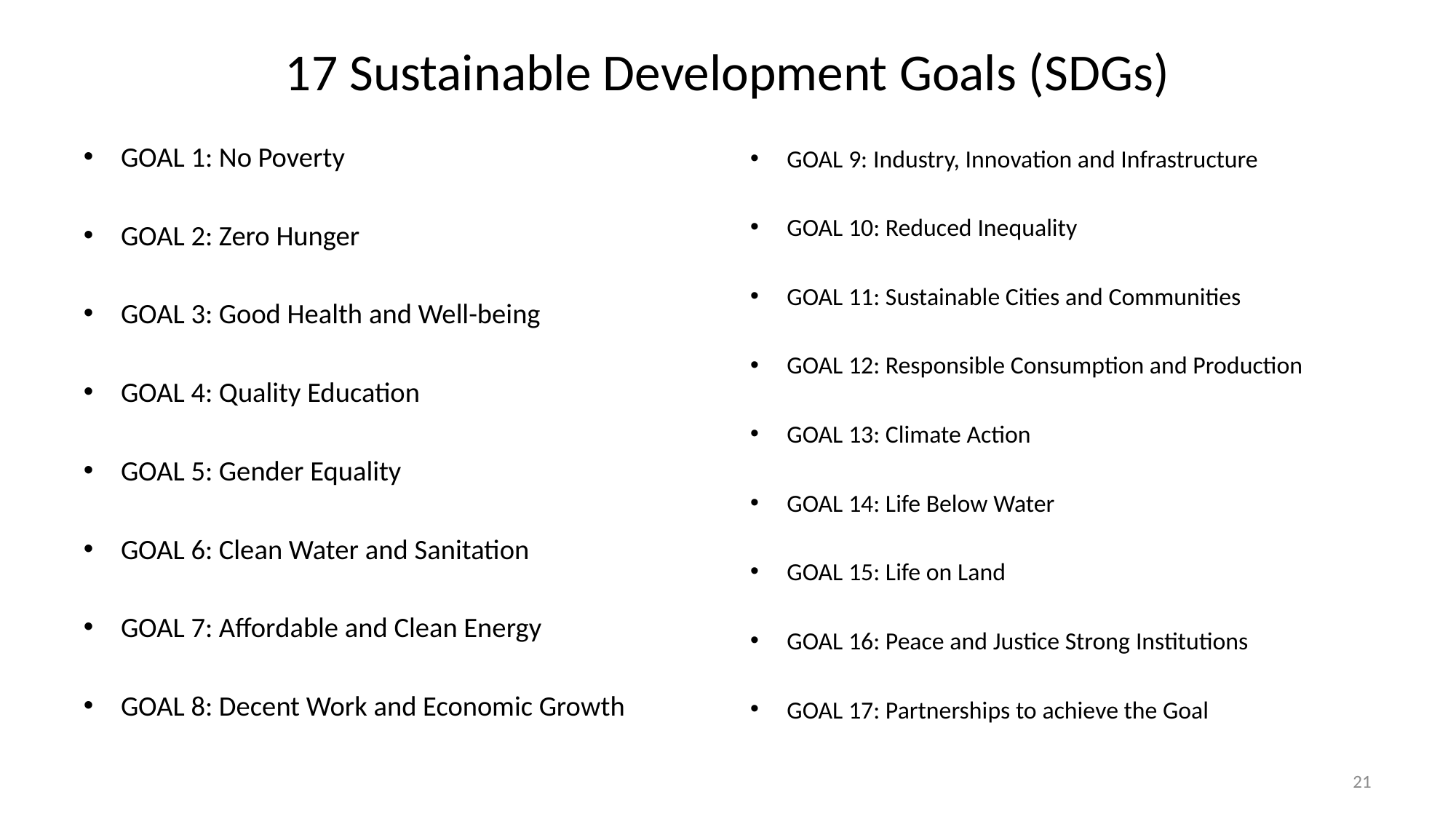

# 17 Sustainable Development Goals (SDGs)
GOAL 1: No Poverty

GOAL 2: Zero Hunger

GOAL 3: Good Health and Well-being

GOAL 4: Quality Education

GOAL 5: Gender Equality

GOAL 6: Clean Water and Sanitation

GOAL 7: Affordable and Clean Energy

GOAL 8: Decent Work and Economic Growth

GOAL 9: Industry, Innovation and Infrastructure

GOAL 10: Reduced Inequality

GOAL 11: Sustainable Cities and Communities

GOAL 12: Responsible Consumption and Production

GOAL 13: Climate Action

GOAL 14: Life Below Water

GOAL 15: Life on Land

GOAL 16: Peace and Justice Strong Institutions

GOAL 17: Partnerships to achieve the Goal

21